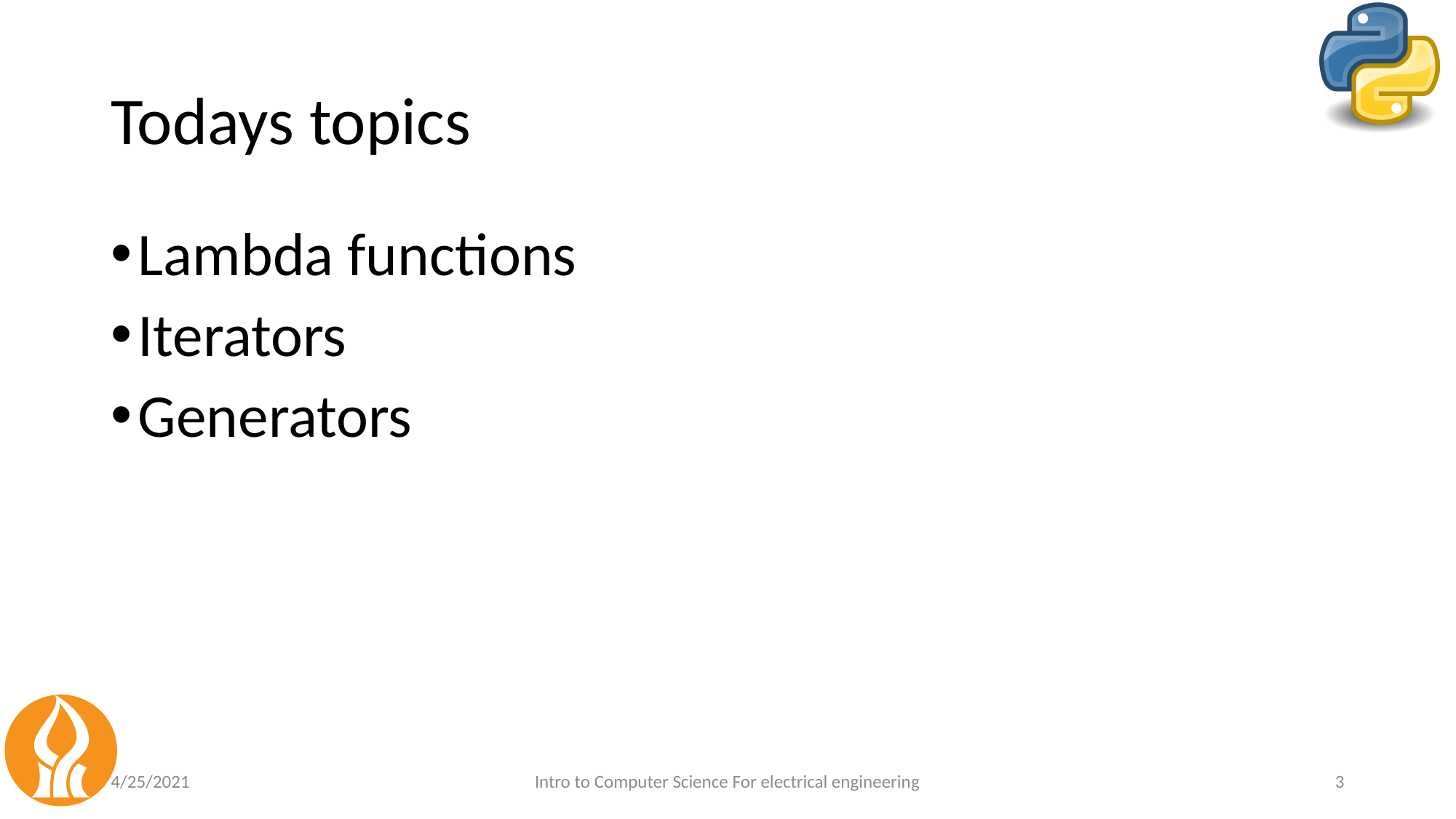

# Todays topics
Lambda functions
Iterators
Generators

4/25/2021
Intro to Computer Science For electrical engineering
3